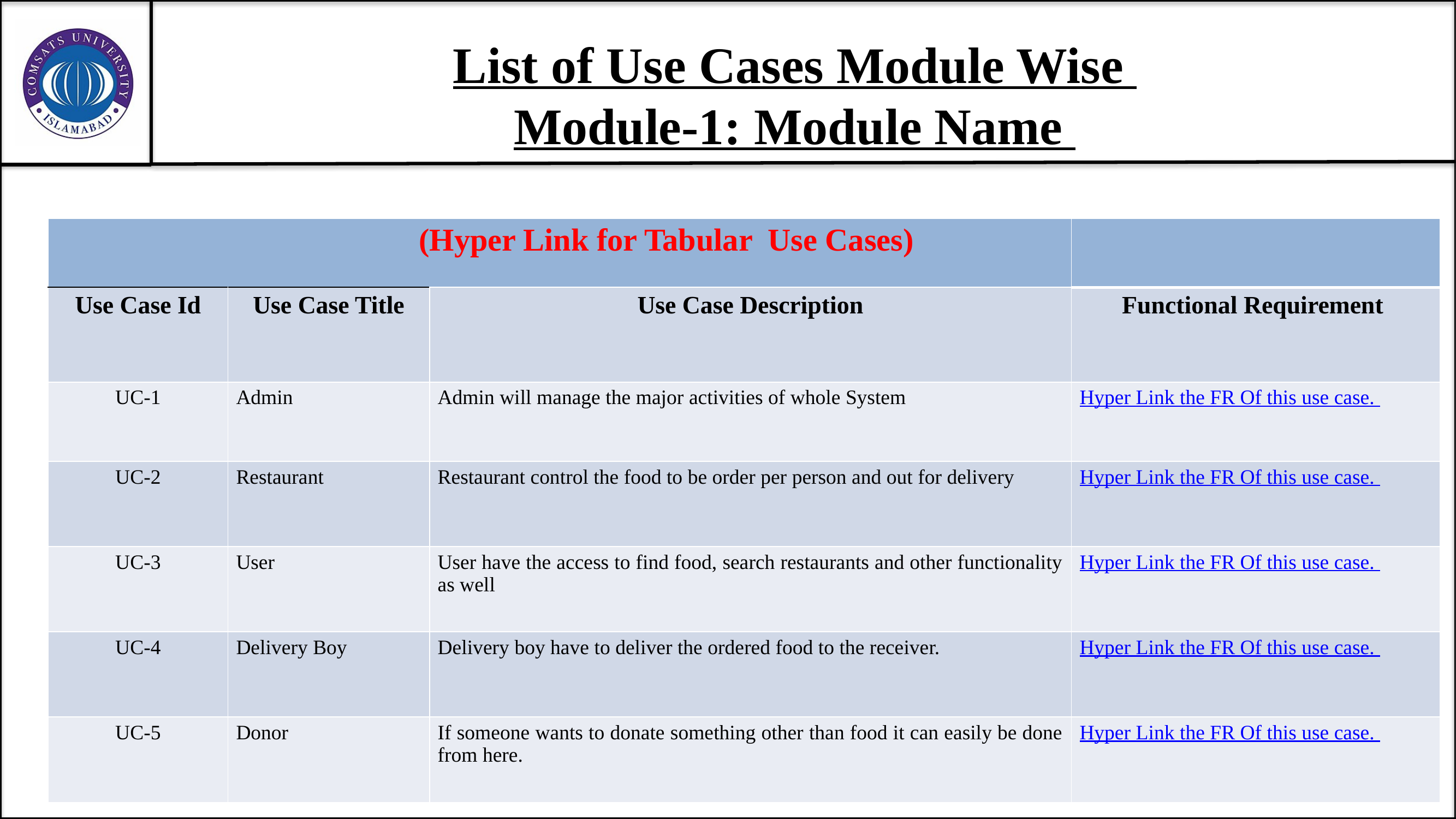

# List of Use Cases Module Wise Module-1: Module Name

| (Hyper Link for Tabular Use Cases) |  |  |  |
| --- | --- | --- | --- |
| Use Case Id | Use Case Title | Use Case Description | Functional Requirement |
| UC-1 | Admin | Admin will manage the major activities of whole System | Hyper Link the FR Of this use case. |
| UC-2 | Restaurant | Restaurant control the food to be order per person and out for delivery | Hyper Link the FR Of this use case. |
| UC-3 | User | User have the access to find food, search restaurants and other functionality as well | Hyper Link the FR Of this use case. |
| UC-4 | Delivery Boy | Delivery boy have to deliver the ordered food to the receiver. | Hyper Link the FR Of this use case. |
| UC-5 | Donor | If someone wants to donate something other than food it can easily be done from here. | Hyper Link the FR Of this use case. |